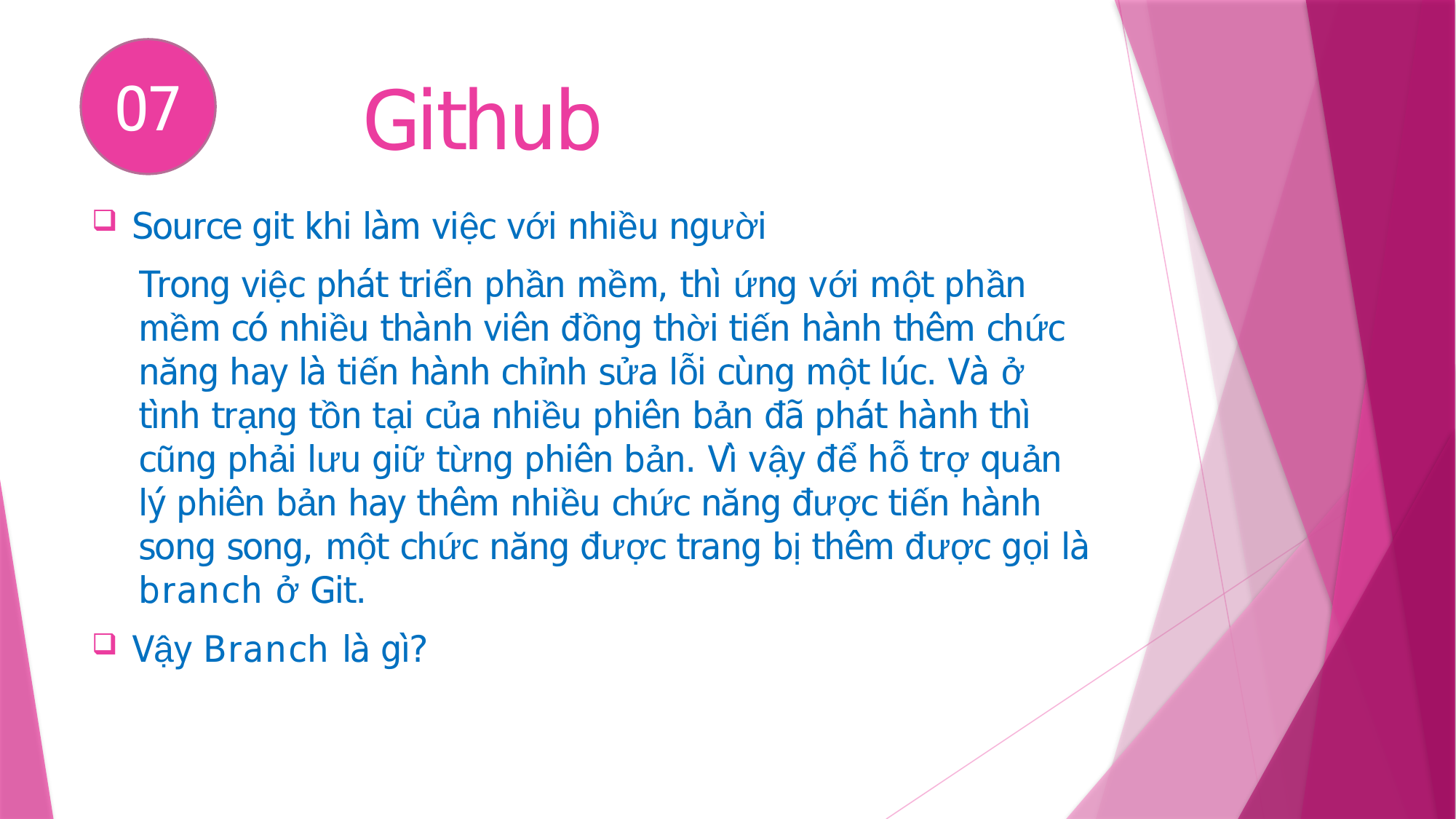

07
# Github
Source git khi làm việc với nhiều người
Trong việc phát triển phần mềm, thì ứng với một phần mềm có nhiều thành viên đồng thời tiến hành thêm chức năng hay là tiến hành chỉnh sửa lỗi cùng một lúc. Và ở tình trạng tồn tại của nhiều phiên bản đã phát hành thì cũng phải lưu giữ từng phiên bản. Vì vậy để hỗ trợ quản lý phiên bản hay thêm nhiều chức năng được tiến hành song song, một chức năng được trang bị thêm được gọi là branch ở Git.
Vậy Branch là gì?